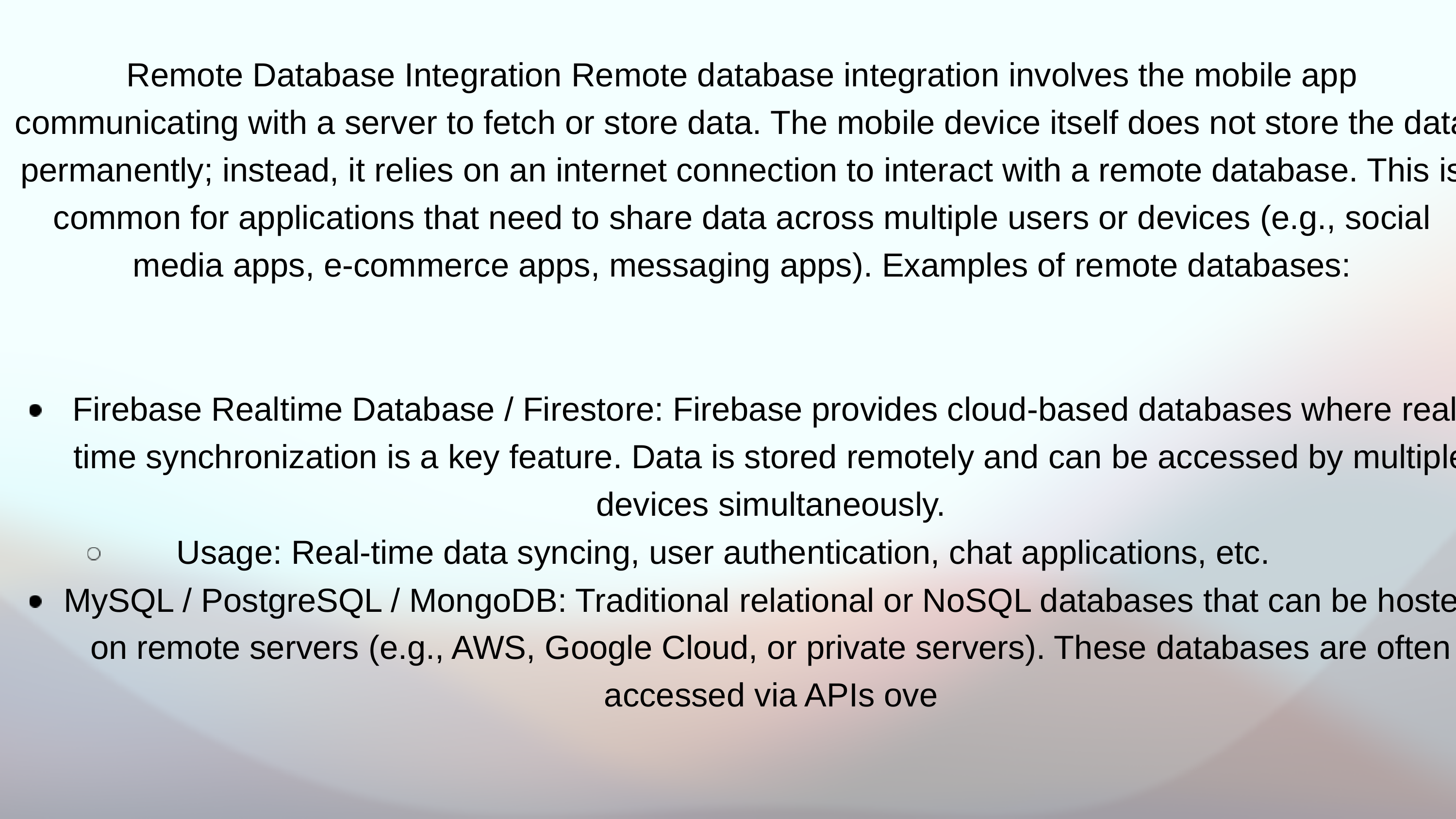

Remote Database Integration Remote database integration involves the mobile app communicating with a server to fetch or store data. The mobile device itself does not store the data permanently; instead, it relies on an internet connection to interact with a remote database. This is common for applications that need to share data across multiple users or devices (e.g., social media apps, e-commerce apps, messaging apps). Examples of remote databases:
Firebase Realtime Database / Firestore: Firebase provides cloud-based databases where real-time synchronization is a key feature. Data is stored remotely and can be accessed by multiple devices simultaneously.

Usage: Real-time data syncing, user authentication, chat applications, etc.

MySQL / PostgreSQL / MongoDB: Traditional relational or NoSQL databases that can be hosted on remote servers (e.g., AWS, Google Cloud, or private servers). These databases are often accessed via APIs ove